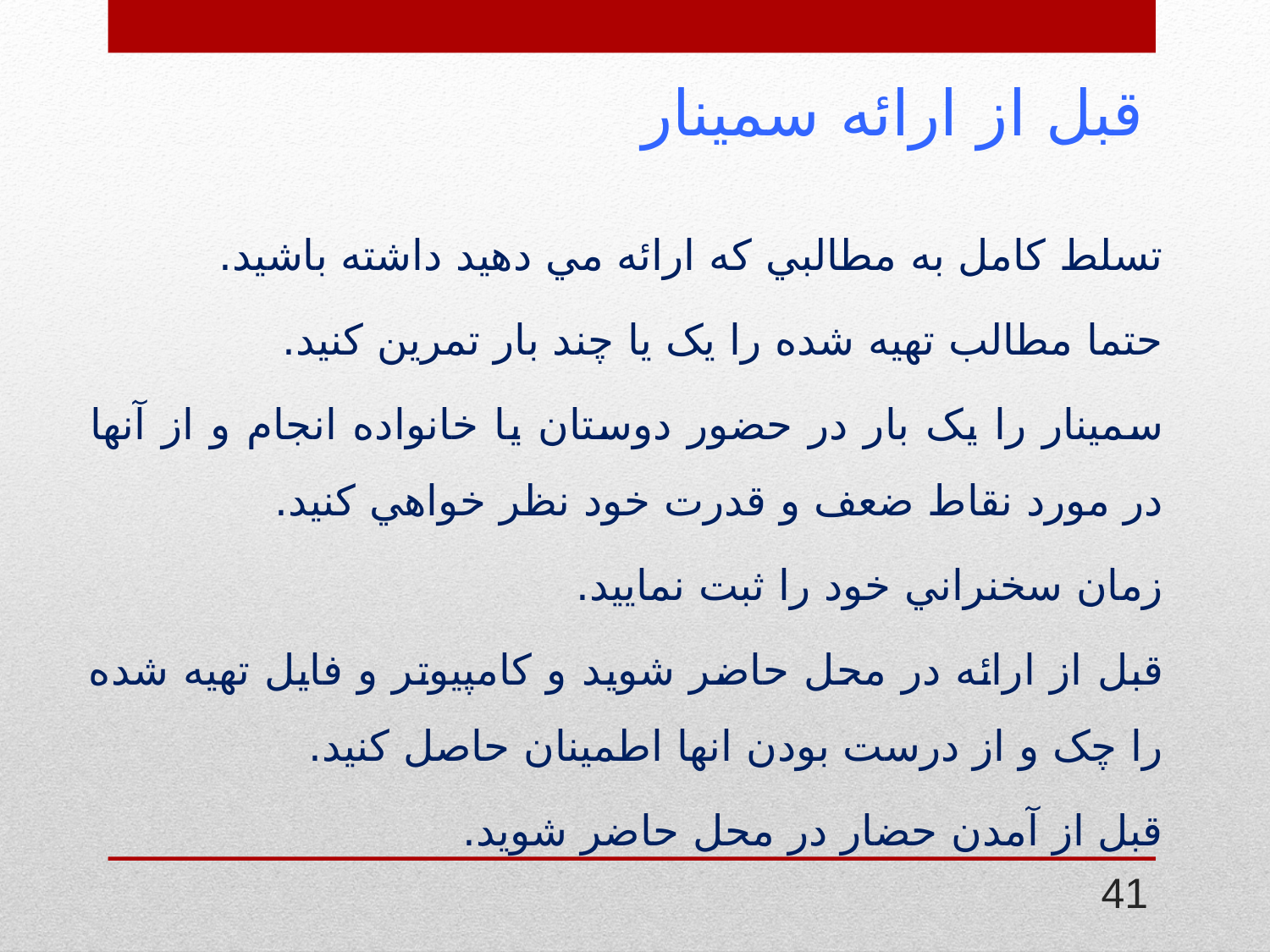

# قبل از ارائه سمينار
تسلط کامل به مطالبي که ارائه مي دهيد داشته باشيد.
حتما مطالب تهيه شده را يک يا چند بار تمرين کنيد.
سمينار را يک بار در حضور دوستان يا خانواده انجام و از آنها در مورد نقاط ضعف و قدرت خود نظر خواهي کنيد.
زمان سخنراني خود را ثبت نماييد.
قبل از ارائه در محل حاضر شويد و کامپيوتر و فايل تهيه شده را چک و از درست بودن انها اطمينان حاصل کنيد.
قبل از آمدن حضار در محل حاضر شويد.
41